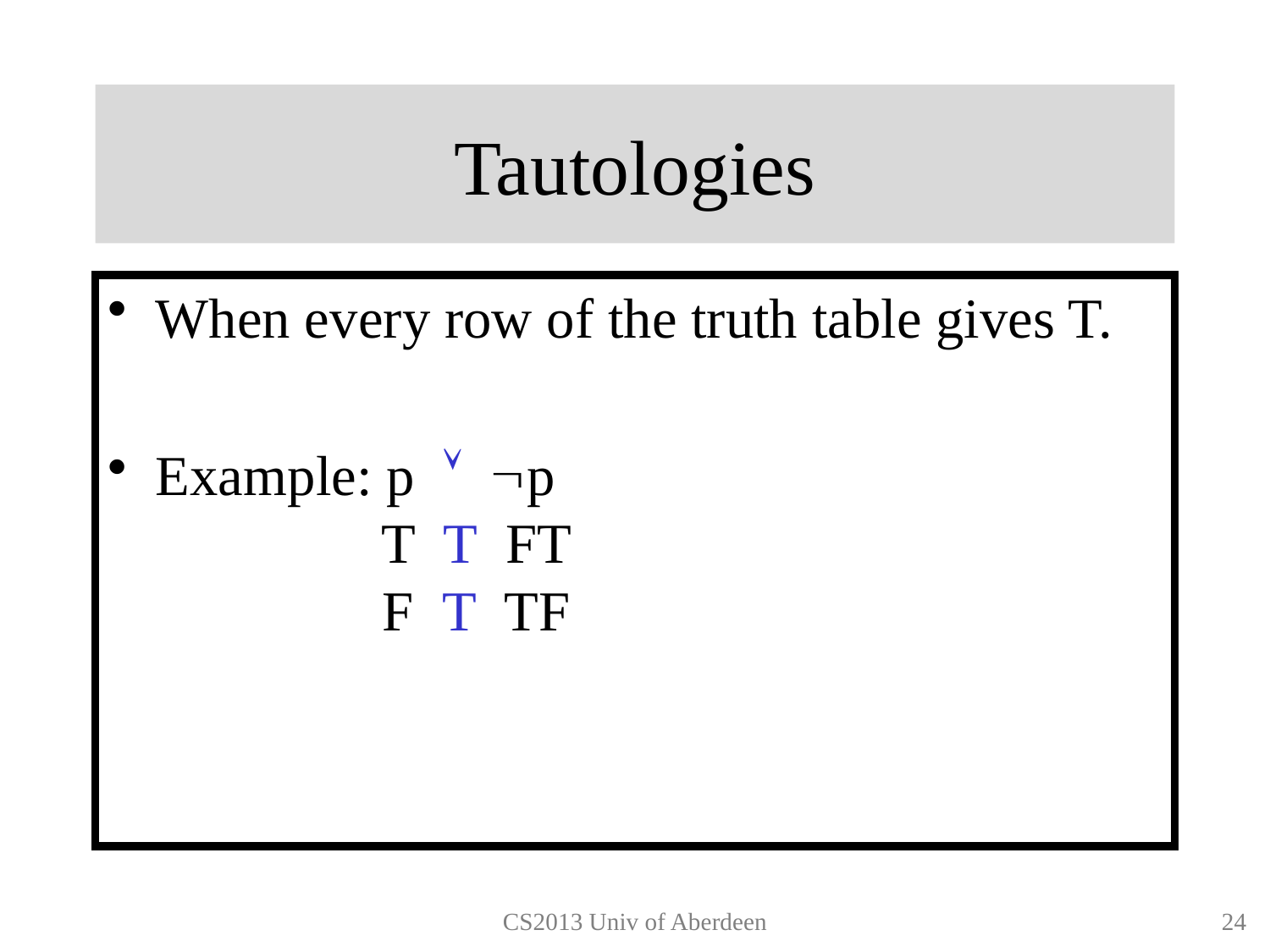

# Tautologies
When every row of the truth table gives T.

Example: p  ∨  ¬p
                T  T  FT
                F  T  TF

CS2013 Univ of Aberdeen
24